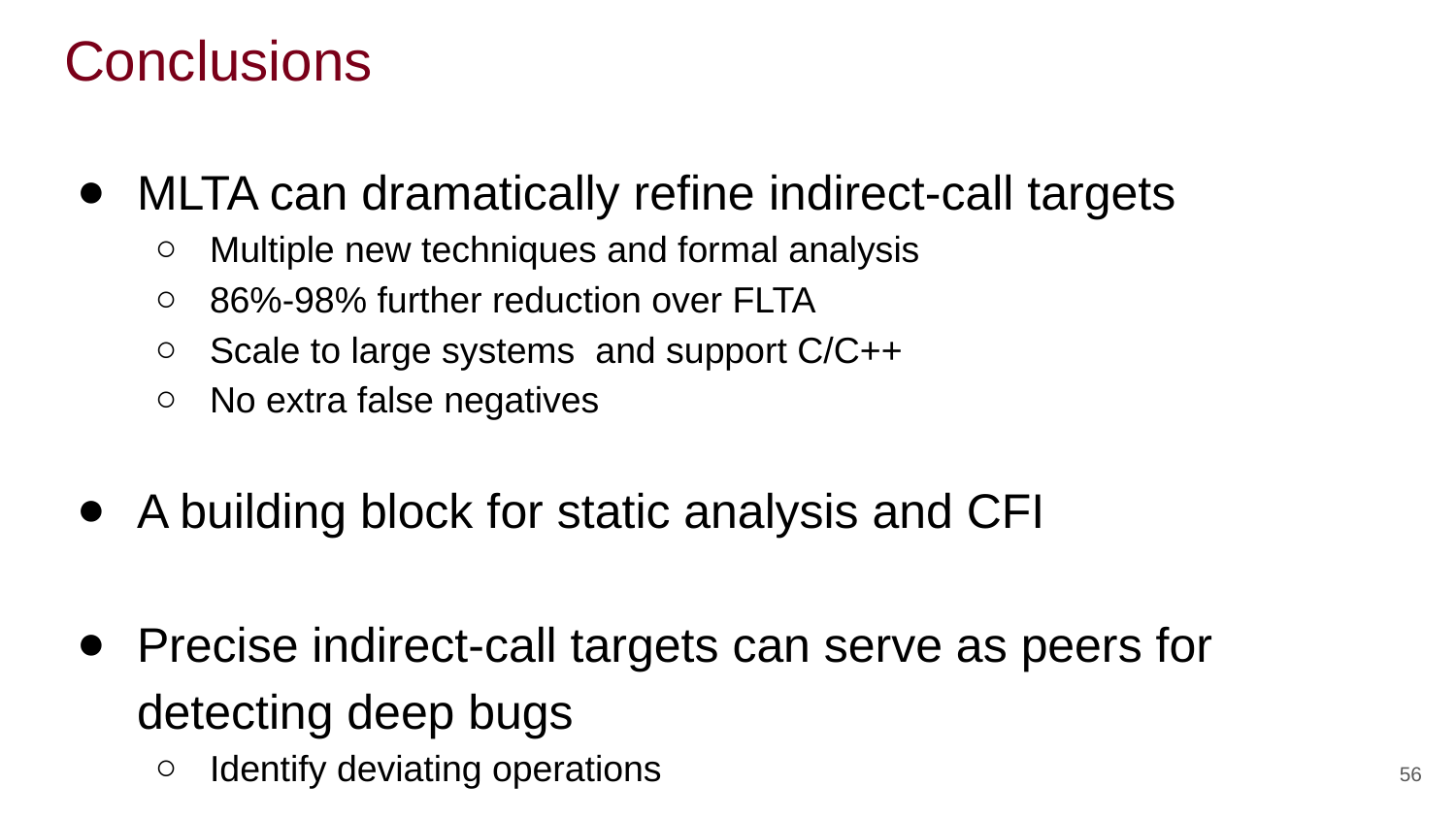

# Conclusions
MLTA can dramatically refine indirect-call targets
Multiple new techniques and formal analysis
86%-98% further reduction over FLTA
Scale to large systems  and support C/C++
No extra false negatives
A building block for static analysis and CFI
Precise indirect-call targets can serve as peers for detecting deep bugs
Identify deviating operations
56